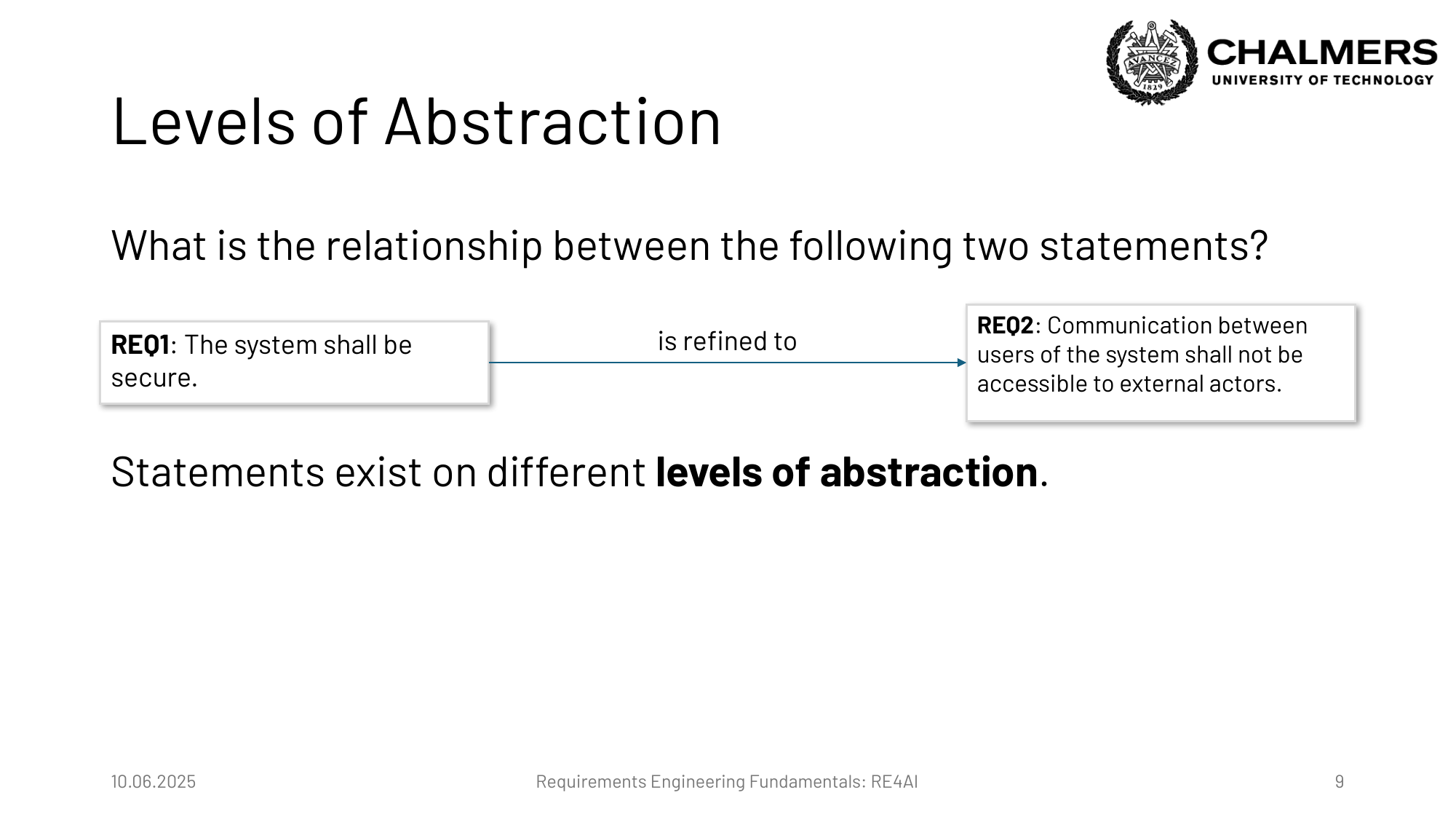

# Levels of Abstraction
What is the relationship between the following two statements?
REQ2: Communication between users of the system shall not be accessible to external actors.
is refined to
REQ1: The system shall be secure.
Statements exist on different levels of abstraction.
10.06.2025
Requirements Engineering Fundamentals: RE4AI
9